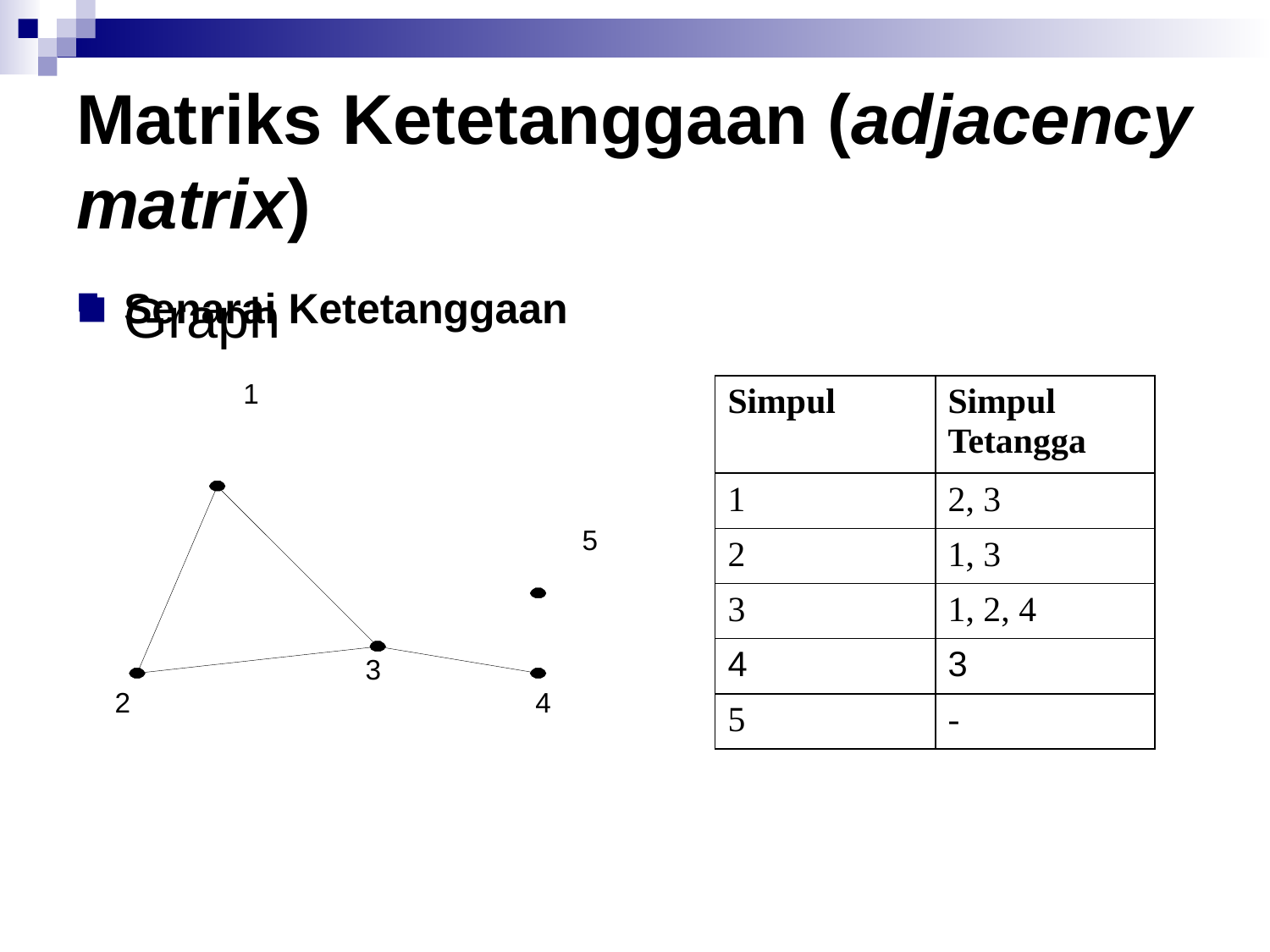

# Matriks Ketetanggaan (adjacency matrix)
Graph

Senarai Ketetanggaan
1

5

3

2
4
| Simpul | Simpul Tetangga |
| --- | --- |
| 1 | 2, 3 |
| 2 | 1, 3 |
| 3 | 1, 2, 4 |
| 4 | 3 |
| 5 | - |